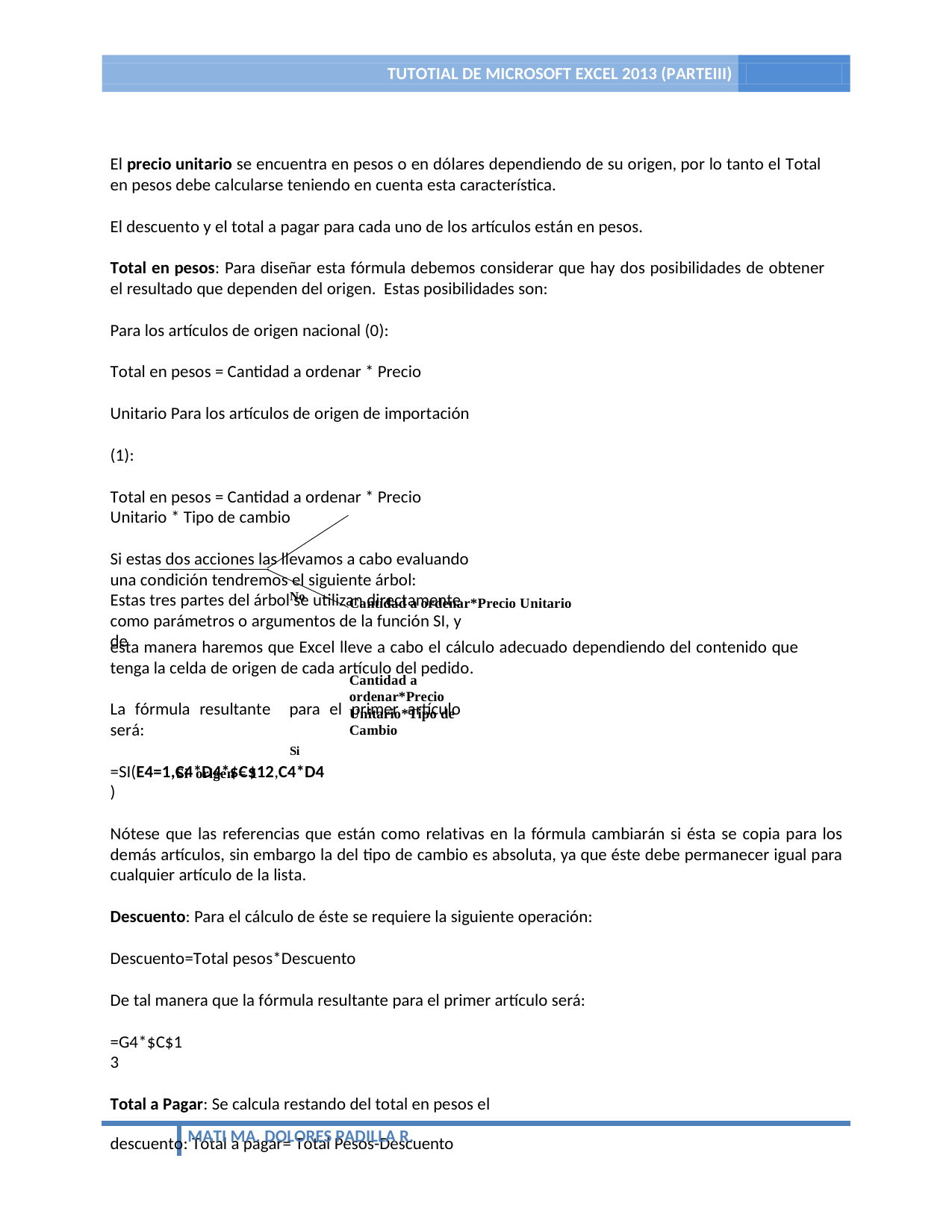

TUTOTIAL DE MICROSOFT EXCEL 2013 (PARTEIII)	5

El precio unitario se encuentra en pesos o en dólares dependiendo de su origen, por lo tanto el Total en pesos debe calcularse teniendo en cuenta esta característica.

El descuento y el total a pagar para cada uno de los artículos están en pesos.

Total en pesos: Para diseñar esta fórmula debemos considerar que hay dos posibilidades de obtener el resultado que dependen del origen.  Estas posibilidades son:

Para los artículos de origen nacional (0):
Total en pesos = Cantidad a ordenar * Precio Unitario Para los artículos de origen de importación (1):

Total en pesos = Cantidad a ordenar * Precio Unitario * Tipo de cambio

Si estas dos acciones las llevamos a cabo evaluando una condición tendremos el siguiente árbol:
Estas tres partes del árbol se utilizan directamente como parámetros o argumentos de la función SI, y de

Cantidad a ordenar*Precio Unitario*Tipo de Cambio
Si
Si  origen = 1

No
Cantidad a ordenar*Precio Unitario
esta manera haremos que Excel lleve a cabo el cálculo adecuado dependiendo del contenido que tenga la celda de origen de cada artículo del pedido.

La fórmula resultante  para el primer artículo será:

=SI(E4=1,C4*D4*$C$12,C4*D4)

Nótese que las referencias que están como relativas en la fórmula cambiarán si ésta se copia para los demás artículos, sin embargo la del tipo de cambio es absoluta, ya que éste debe permanecer igual para cualquier artículo de la lista.
Descuento: Para el cálculo de éste se requiere la siguiente operación: Descuento=Total pesos*Descuento

De tal manera que la fórmula resultante para el primer artículo será:

=G4*$C$13
Total a Pagar: Se calcula restando del total en pesos el descuento: Total a pagar= Total Pesos-Descuento

MATI MA. DOLORES PADILLA R.